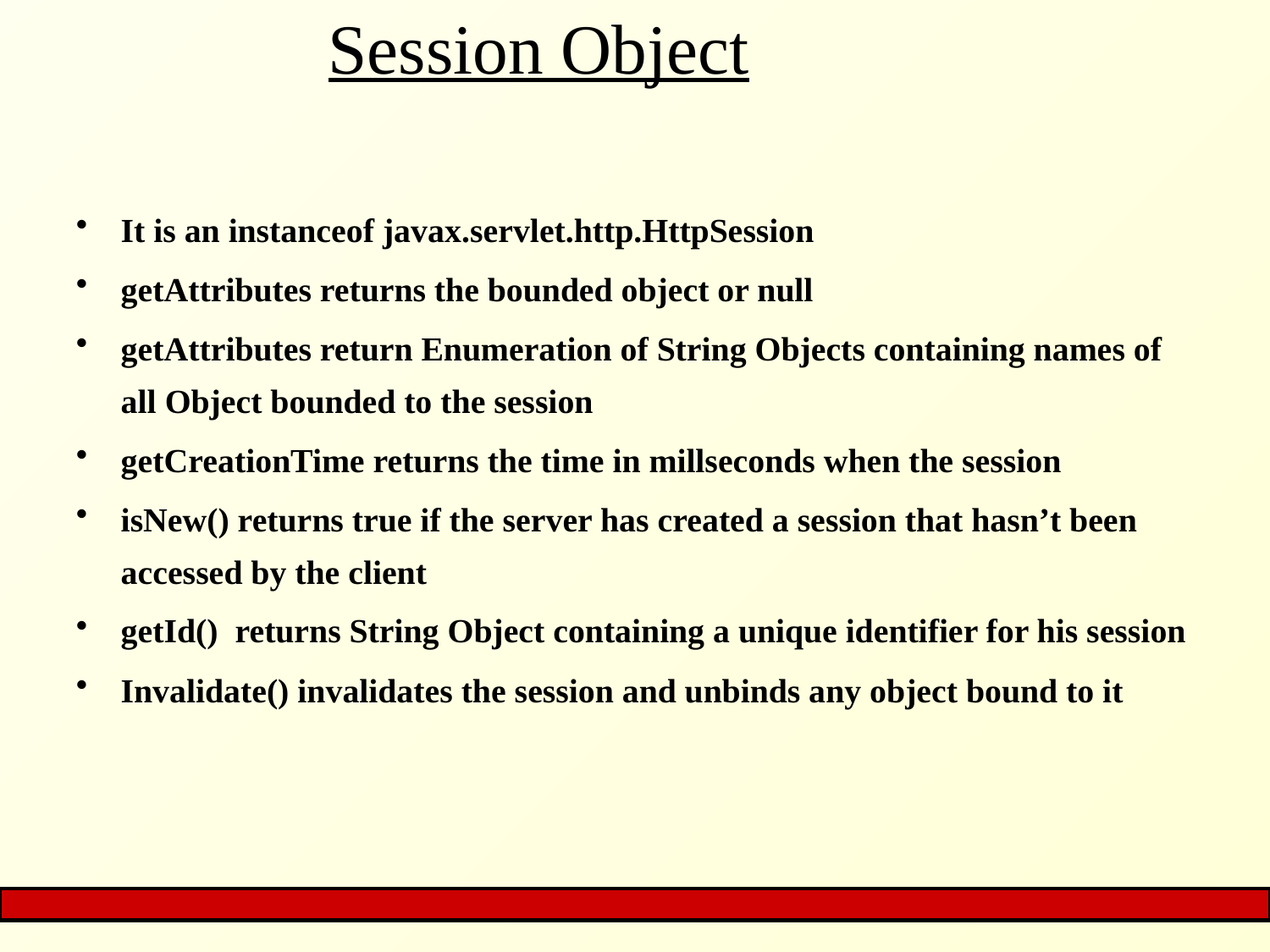

# Session Object
It is an instanceof javax.servlet.http.HttpSession
getAttributes returns the bounded object or null
getAttributes return Enumeration of String Objects containing names of all Object bounded to the session
getCreationTime returns the time in millseconds when the session
isNew() returns true if the server has created a session that hasn’t been accessed by the client
getId()  returns String Object containing a unique identifier for his session
Invalidate() invalidates the session and unbinds any object bound to it